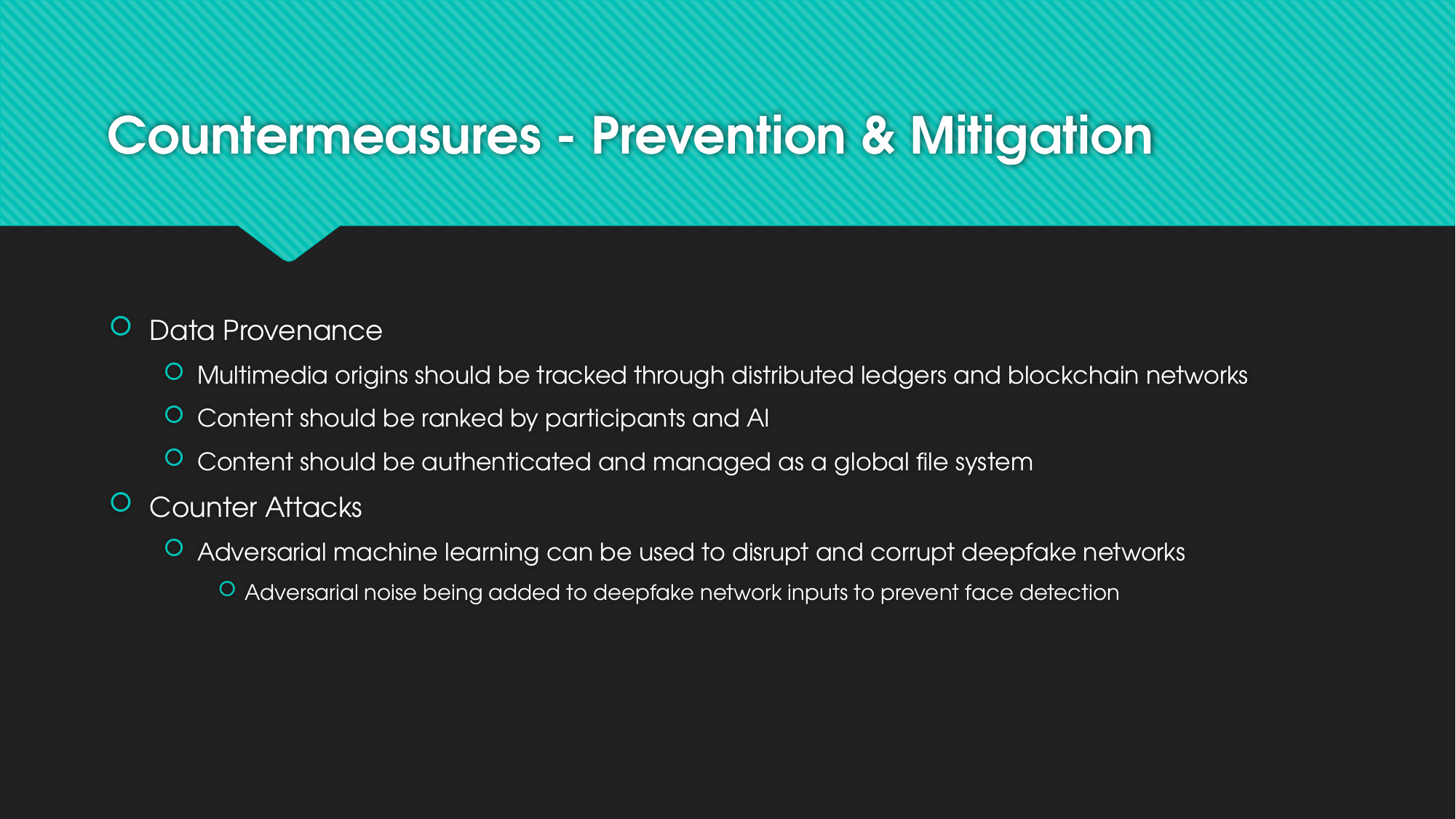

# Countermeasures - Prevention & Mitigation
Data Provenance
Multimedia origins should be tracked through distributed ledgers and blockchain networks
Content should be ranked by participants and AI
Content should be authenticated and managed as a global file system
Counter Attacks
Adversarial machine learning can be used to disrupt and corrupt deepfake networks
Adversarial noise being added to deepfake network inputs to prevent face detection